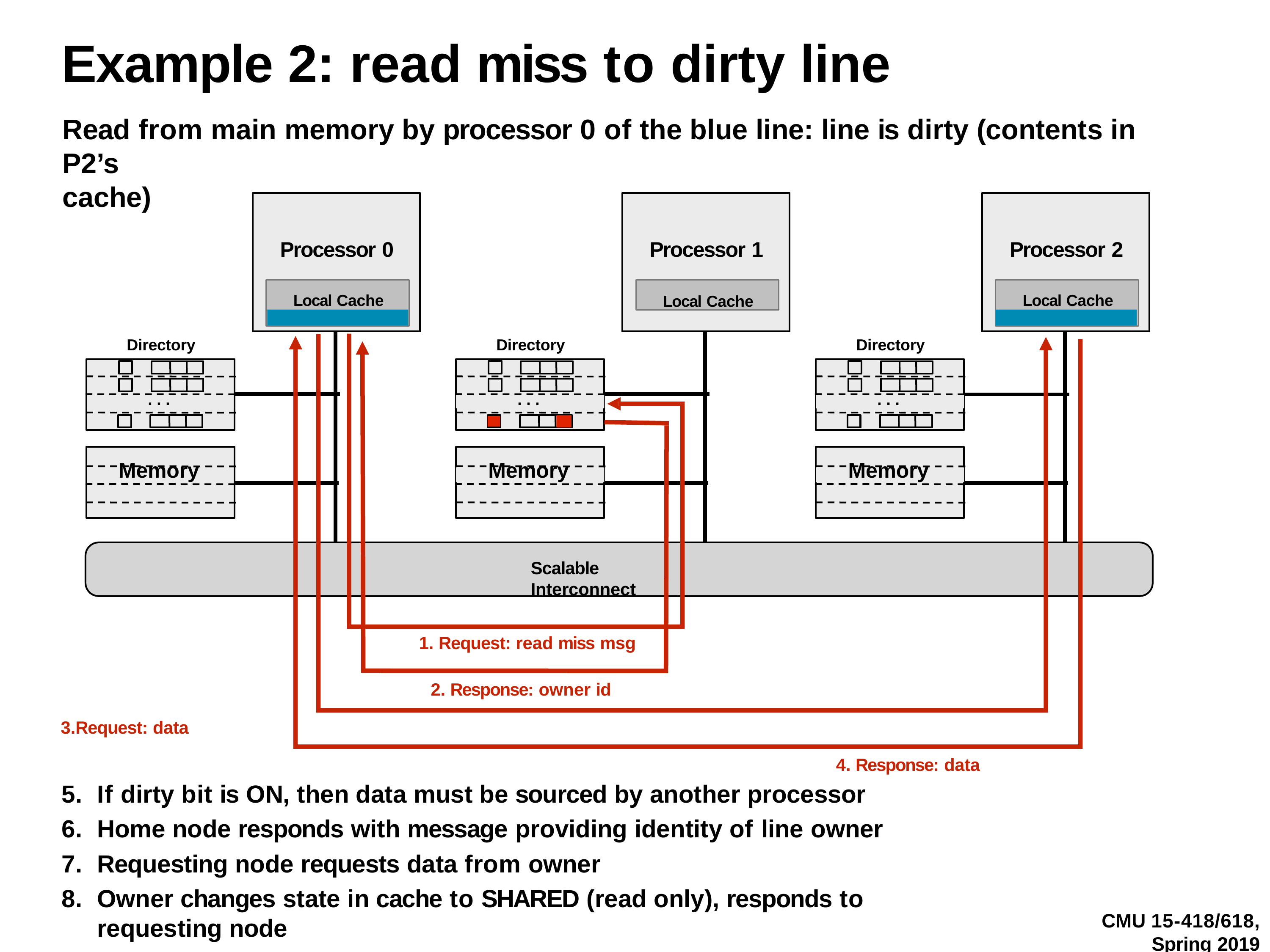

# Example 2: read miss to dirty line
Read from main memory by processor 0 of the blue line: line is dirty (contents in P2’s
cache)

Processor 0
Processor 1
Processor 2

Local Cache
Local Cache
Local Cache

Directory
Directory
Directory

. . .
. . .
. . .
Memory
Memory
Memory
Scalable Interconnect
Request: read miss msg

Response: owner id
Request: data
Response: data
If dirty bit is ON, then data must be sourced by another processor
Home node responds with message providing identity of line owner
Requesting node requests data from owner
Owner changes state in cache to SHARED (read only), responds to requesting node
CMU 15-418/618,
Spring 2019